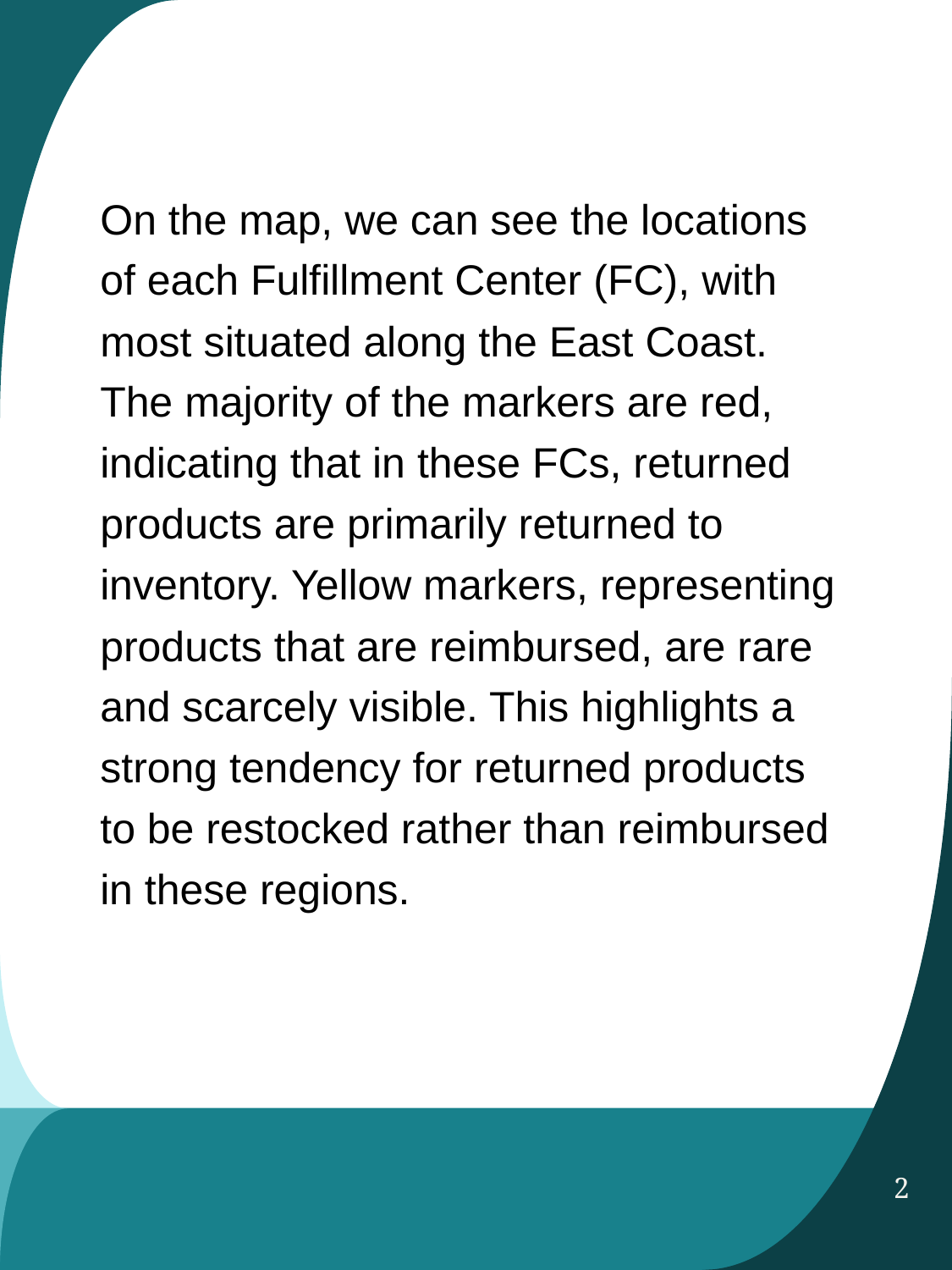

On the map, we can see the locations of each Fulfillment Center (FC), with most situated along the East Coast. The majority of the markers are red, indicating that in these FCs, returned products are primarily returned to inventory. Yellow markers, representing products that are reimbursed, are rare and scarcely visible. This highlights a strong tendency for returned products to be restocked rather than reimbursed in these regions.
2